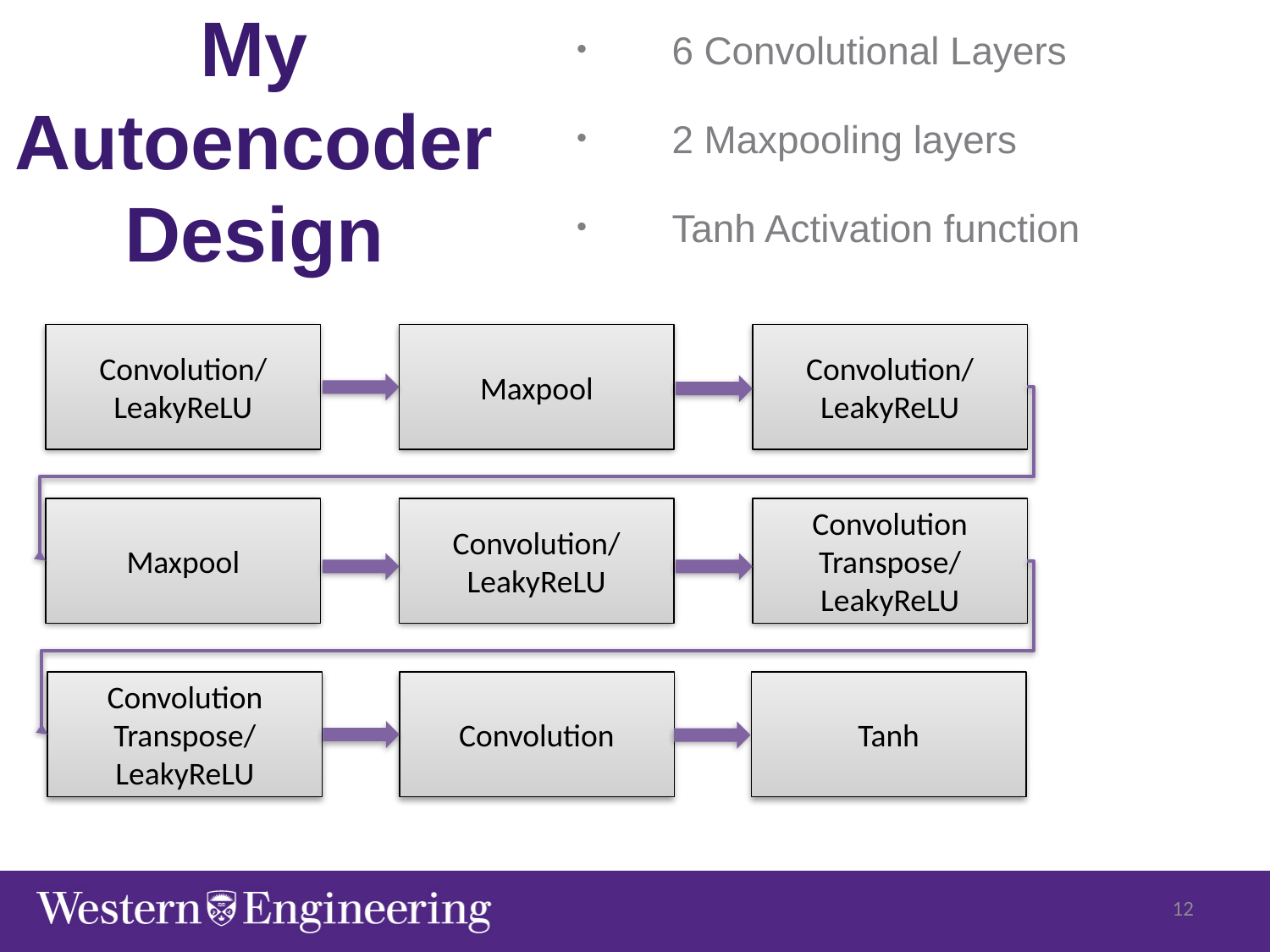

6 Convolutional Layers
2 Maxpooling layers
Tanh Activation function
My Autoencoder Design
Convolution/
LeakyReLU
Maxpool
Convolution/
LeakyReLU

Maxpool
Convolution/
LeakyReLU
Convolution Transpose/
LeakyReLU

Tanh
Convolution Transpose/
LeakyReLU
Convolution

12